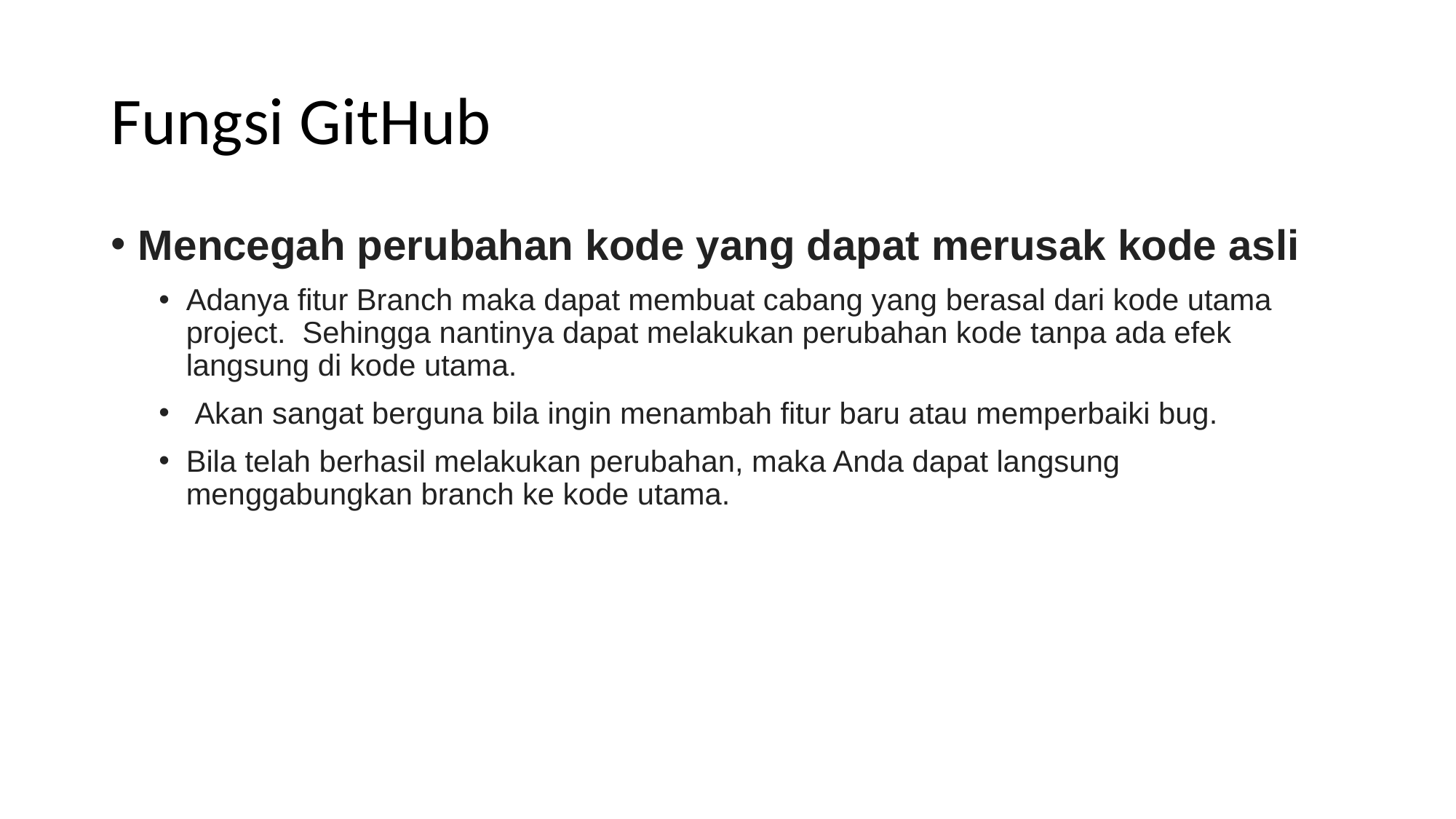

# Fungsi GitHub
Mencegah perubahan kode yang dapat merusak kode asli
Adanya fitur Branch maka dapat membuat cabang yang berasal dari kode utama project.  Sehingga nantinya dapat melakukan perubahan kode tanpa ada efek langsung di kode utama.
 Akan sangat berguna bila ingin menambah fitur baru atau memperbaiki bug.
Bila telah berhasil melakukan perubahan, maka Anda dapat langsung menggabungkan branch ke kode utama.